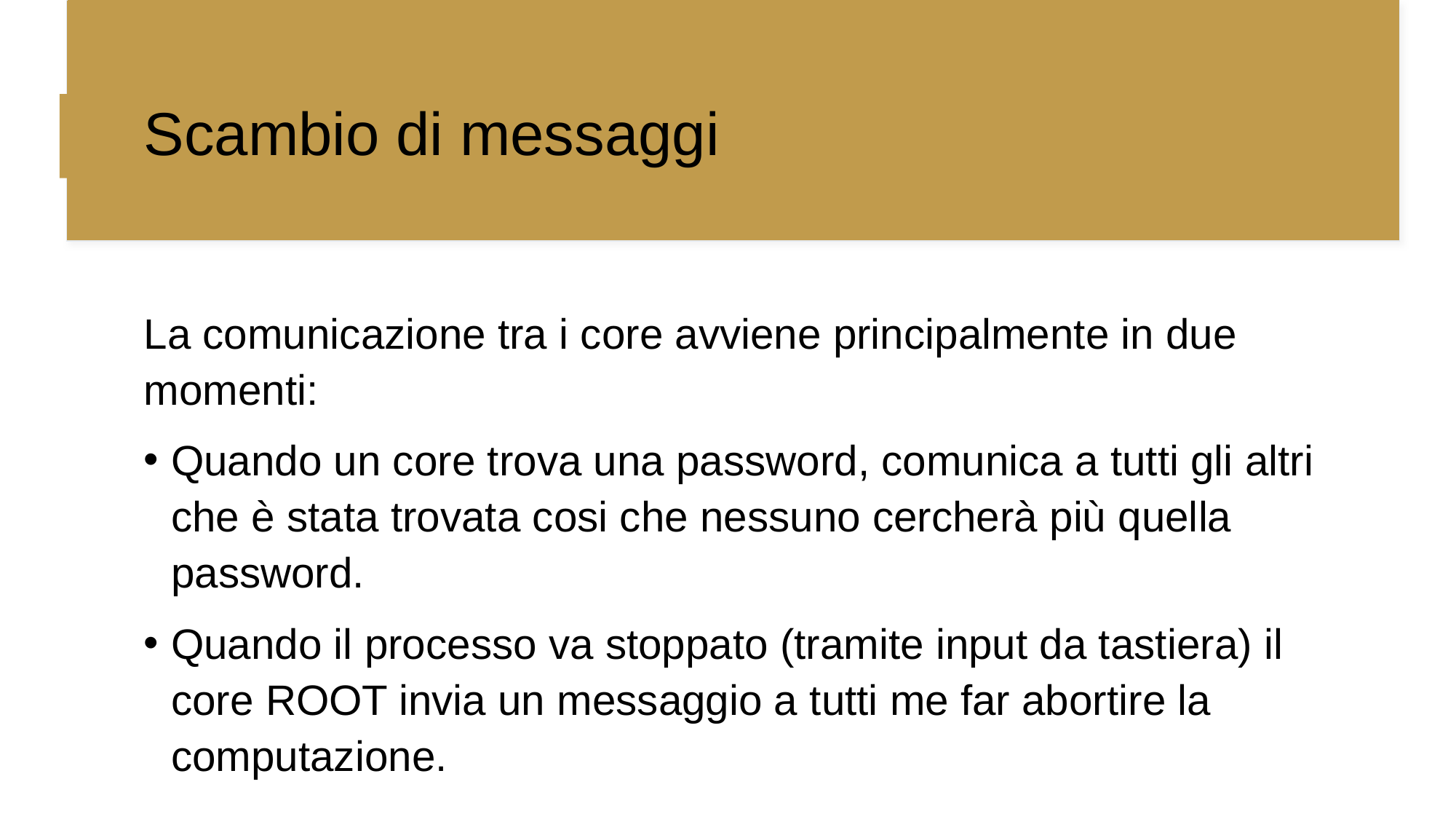

Scambio di messaggi
La comunicazione tra i core avviene principalmente in due momenti:
Quando un core trova una password, comunica a tutti gli altri che è stata trovata cosi che nessuno cercherà più quella password.
Quando il processo va stoppato (tramite input da tastiera) il core ROOT invia un messaggio a tutti me far abortire la computazione.